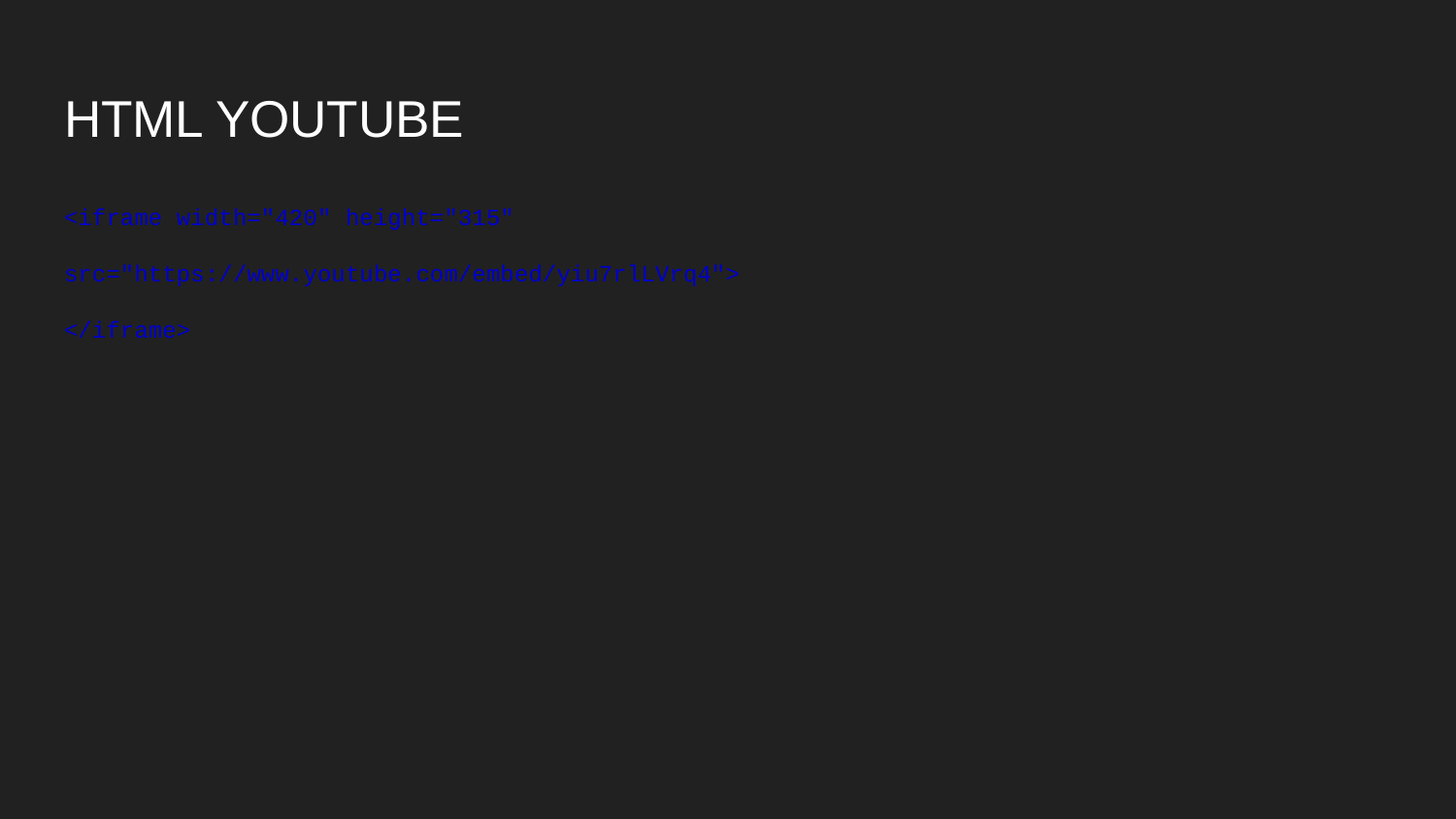

# HTML YOUTUBE
<iframe width="420" height="315"
src="https://www.youtube.com/embed/yiu7rlLVrq4">
</iframe>